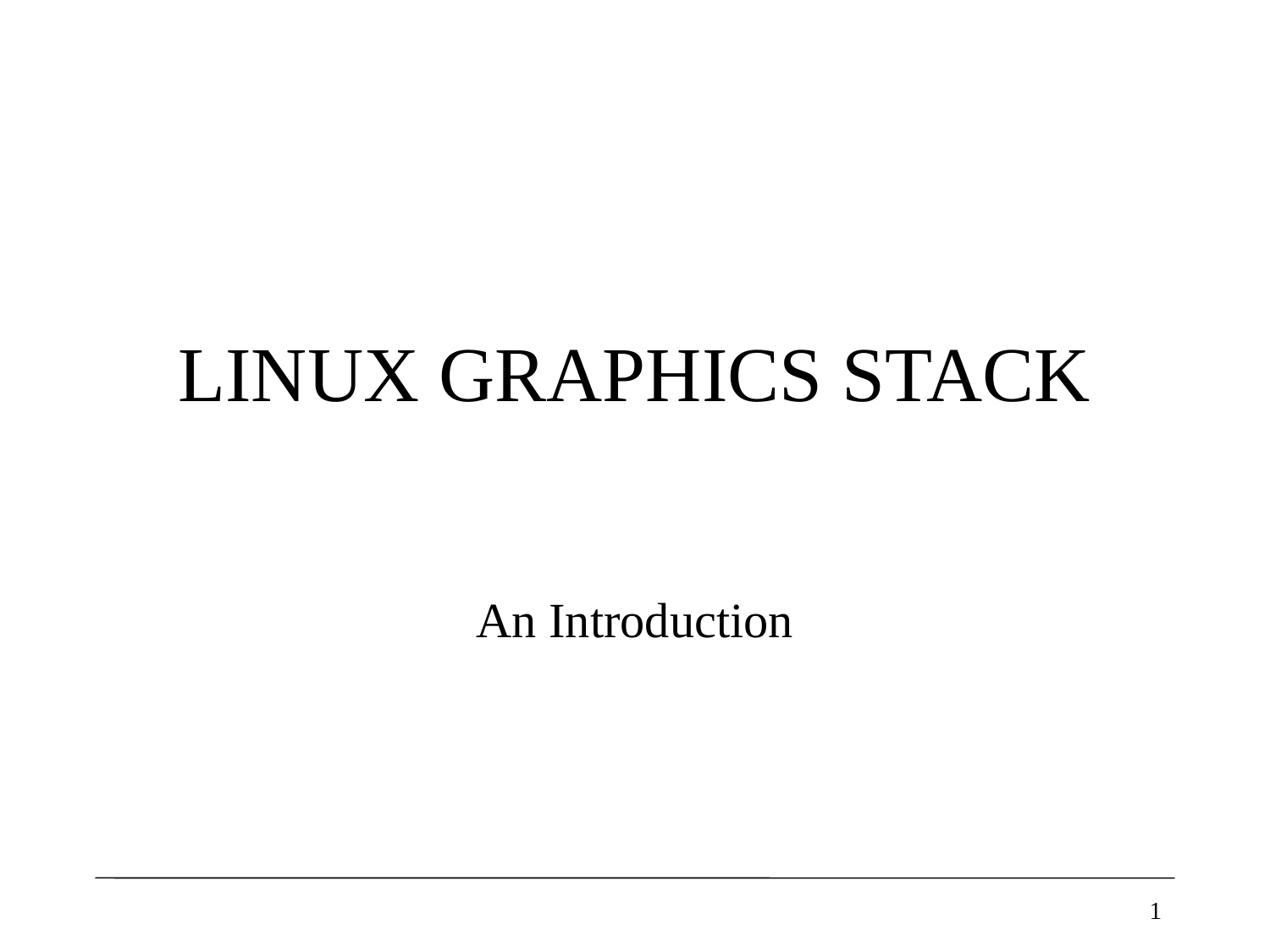

# LINUX GRAPHICS STACK
An Introduction
1